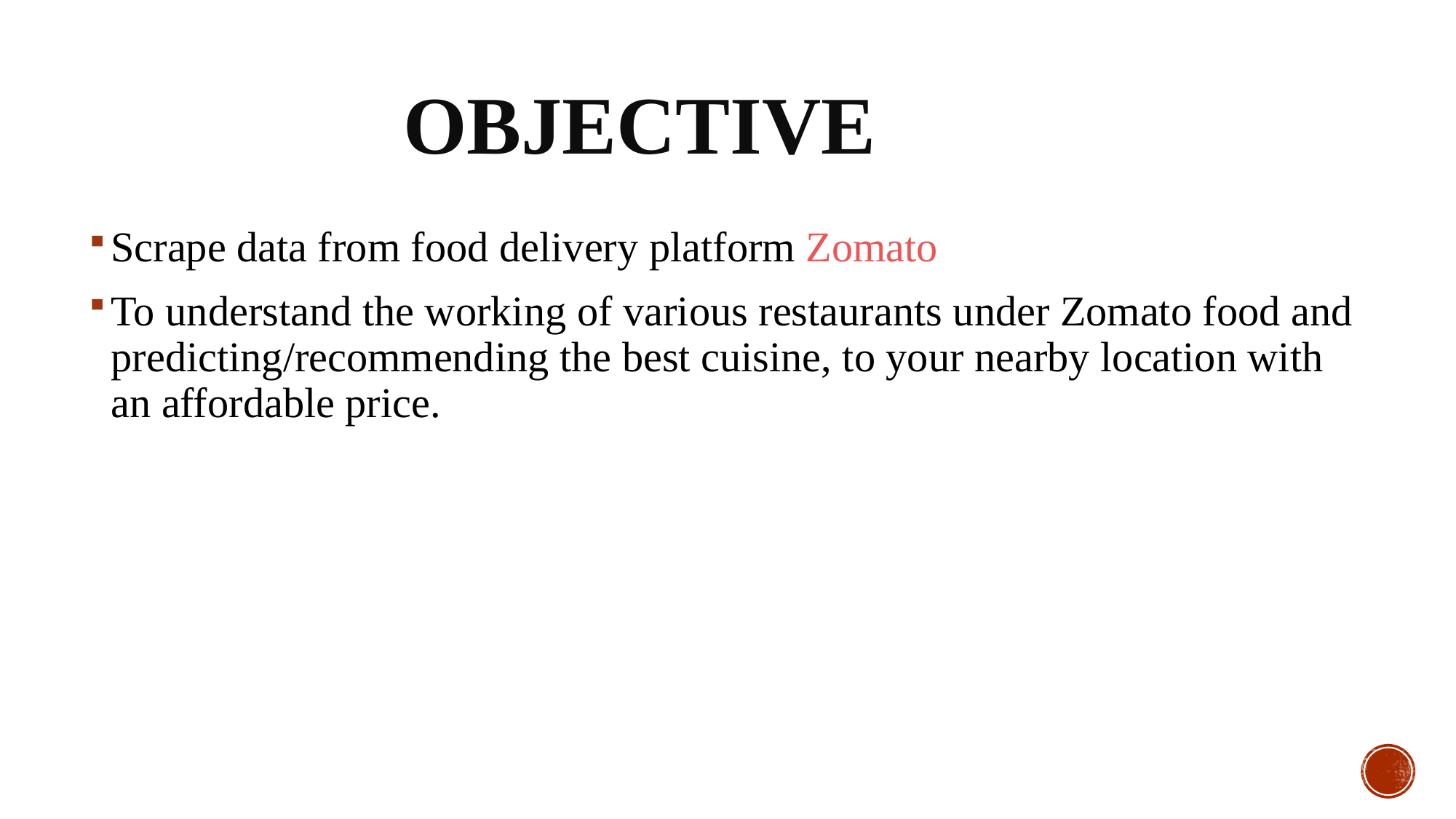

# Objective
Scrape data from food delivery platform Zomato
To understand the working of various restaurants under Zomato food and predicting/recommending the best cuisine, to your nearby location with an affordable price.